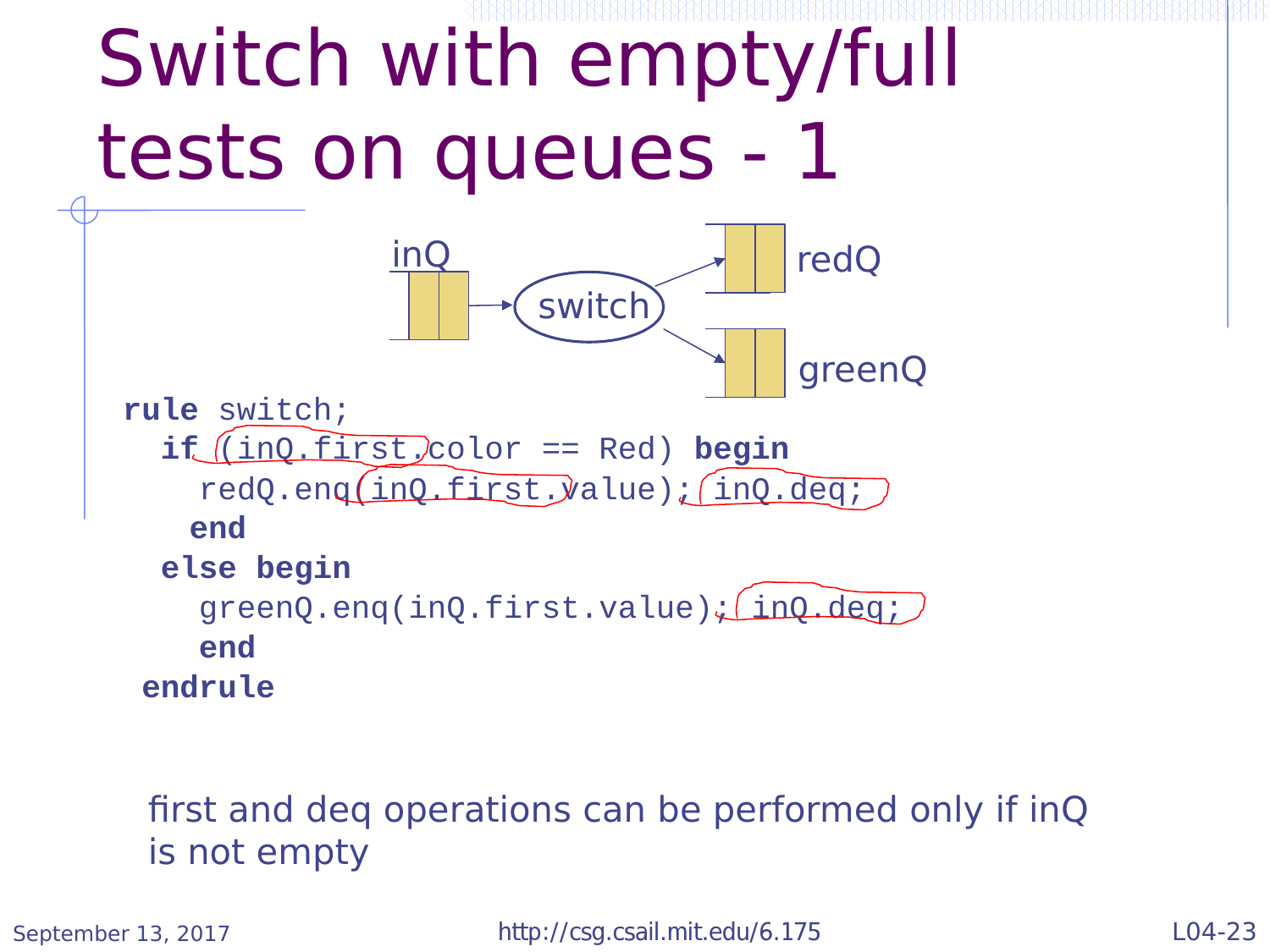

# Switch with empty/full tests on queues - 1

redQ
inQ

switch

greenQ
rule switch;
  if (inQ.first.color == Red) begin
    redQ.enq(inQ.first.value); inQ.deq;
	 end
  else begin
    greenQ.enq(inQ.first.value); inQ.deq;
    end
 endrule

first and deq operations can be performed only if inQ is not empty
September 13, 2017
http://csg.csail.mit.edu/6.175
L04-23